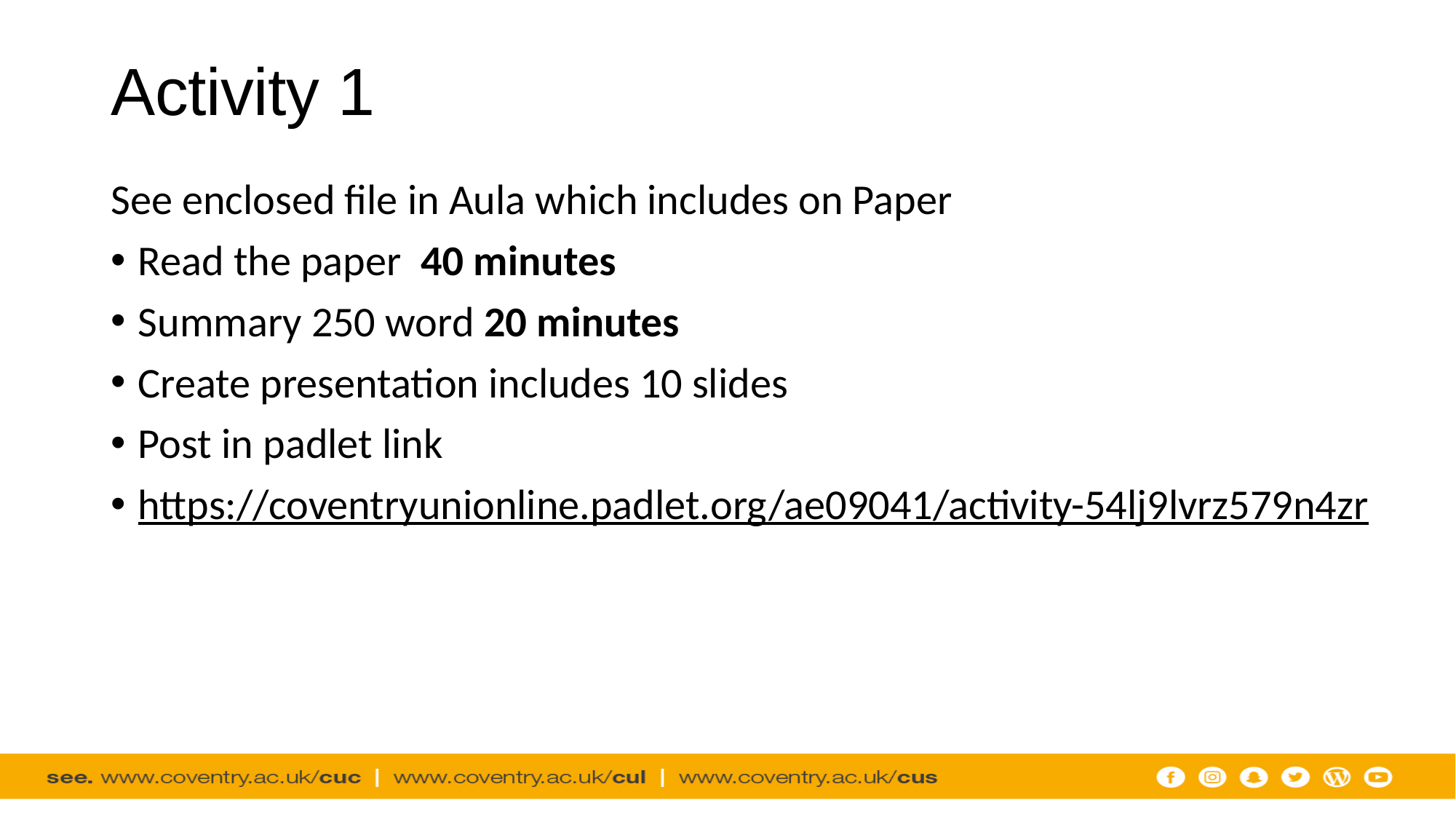

# Activity 1
See enclosed file in Aula which includes on Paper
Read the paper  40 minutes
Summary 250 word 20 minutes
Create presentation includes 10 slides
Post in padlet link
https://coventryunionline.padlet.org/ae09041/activity-54lj9lvrz579n4zr